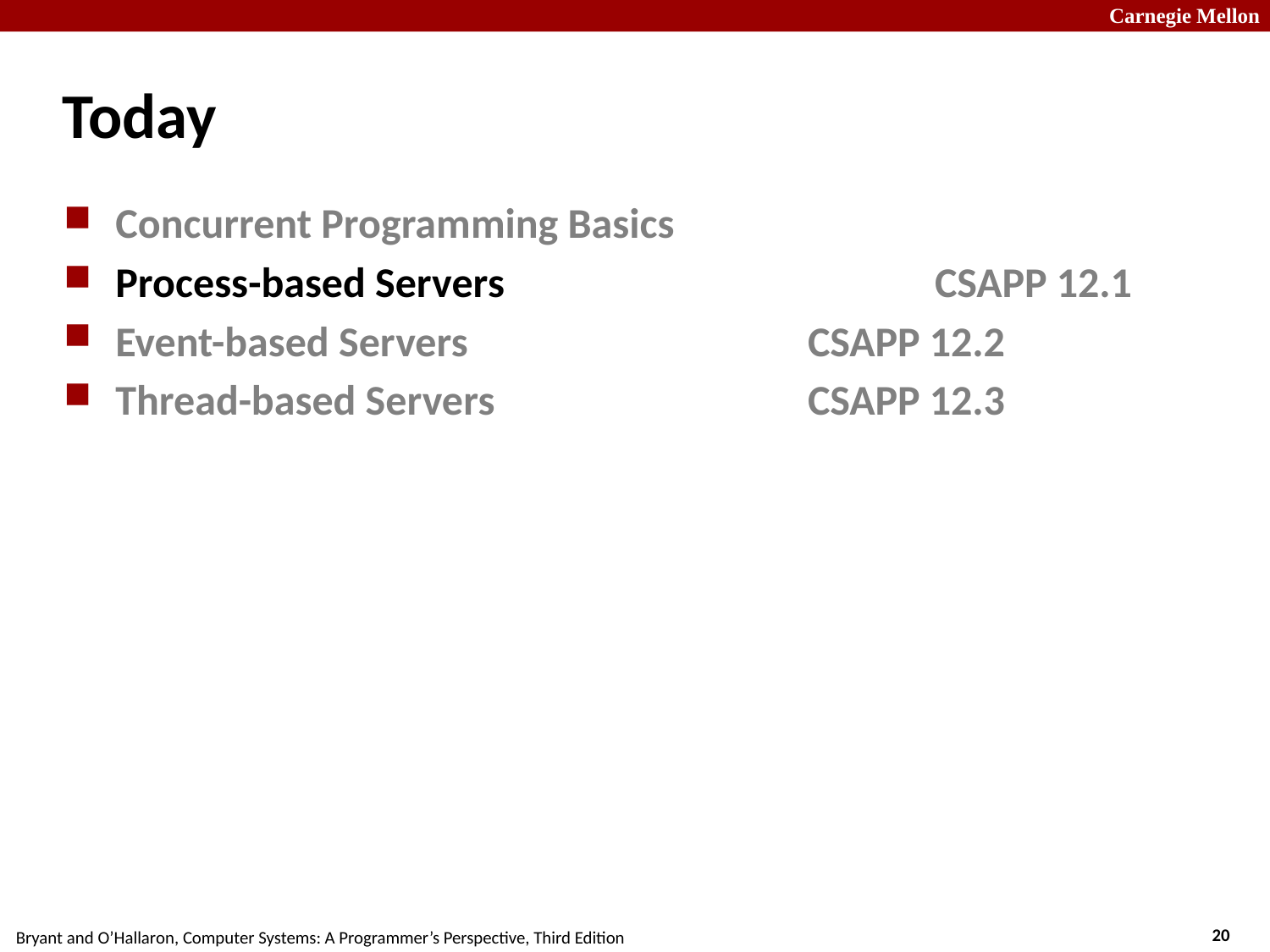

# Today
Concurrent Programming Basics
Process-based Servers			      CSAPP 12.1
Event-based Servers			      CSAPP 12.2
Thread-based Servers			      CSAPP 12.3